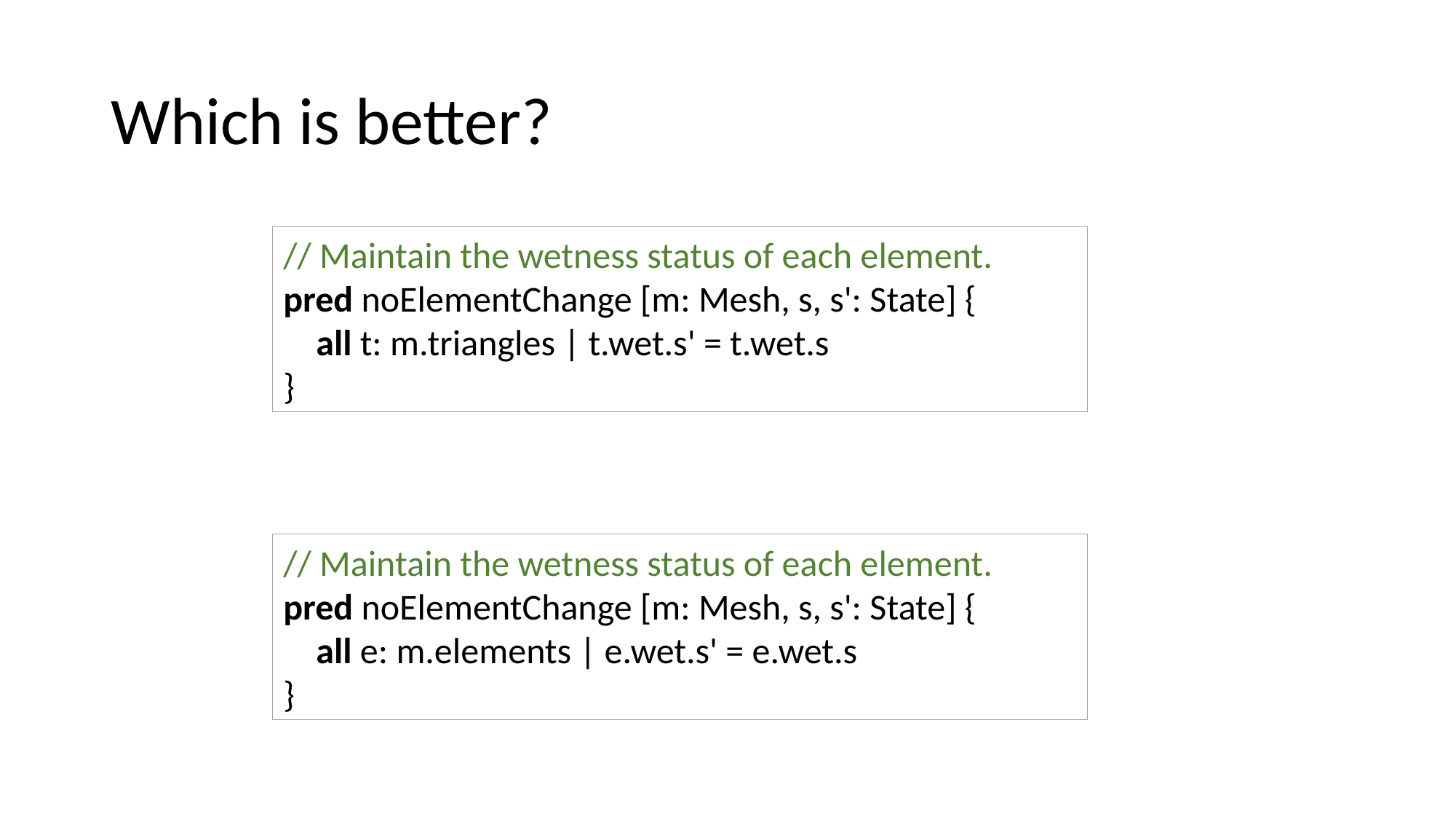

# Which is better?
// Maintain the wetness status of each element.
pred noElementChange [m: Mesh, s, s': State] {
    all t: m.triangles | t.wet.s' = t.wet.s
}
// Maintain the wetness status of each element.
pred noElementChange [m: Mesh, s, s': State] {
    all e: m.elements | e.wet.s' = e.wet.s
}